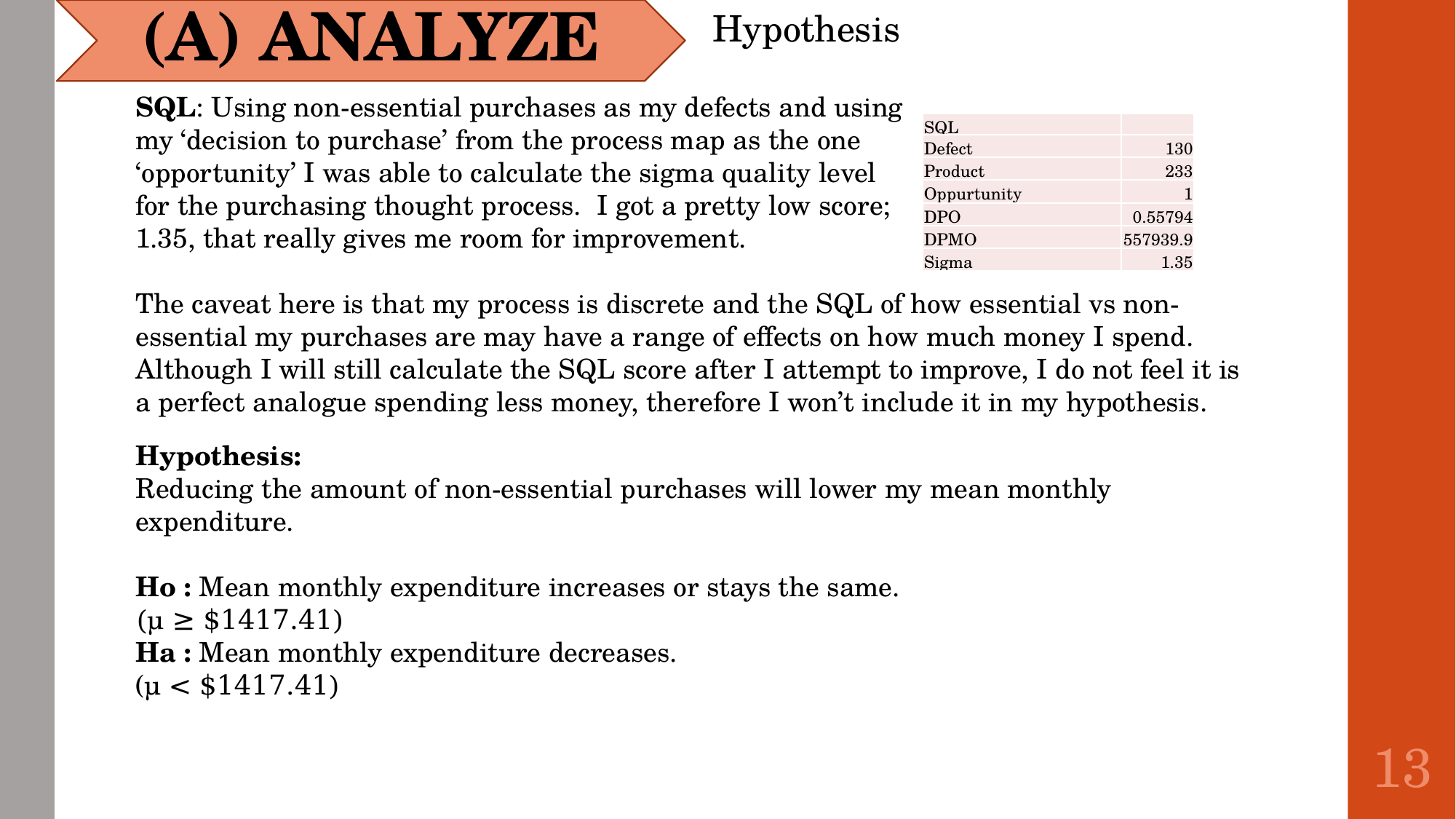

(A) ANALYZE
Hypothesis
SQL: Using non-essential purchases as my defects and using
my ‘decision to purchase’ from the process map as the one
‘opportunity’ I was able to calculate the sigma quality level
for the purchasing thought process.  I got a pretty low score;
1.35, that really gives me room for improvement.

The caveat here is that my process is discrete and the SQL of how essential vs non-essential my purchases are may have a range of effects on how much money I spend.  Although I will still calculate the SQL score after I attempt to improve, I do not feel it is a perfect analogue spending less money, therefore I won’t include it in my hypothesis.
| SQL |  |
| --- | --- |
| Defect | 130 |
| Product | 233 |
| Oppurtunity | 1 |
| DPO | 0.55794 |
| DPMO | 557939.9 |
| Sigma | 1.35 |
Hypothesis:
Reducing the amount of non-essential purchases will lower my mean monthly expenditure.

Ho : Mean monthly expenditure increases or stays the same.
(µ ≥ $1417.41)
Ha : Mean monthly expenditure decreases.
(µ < $1417.41)

13